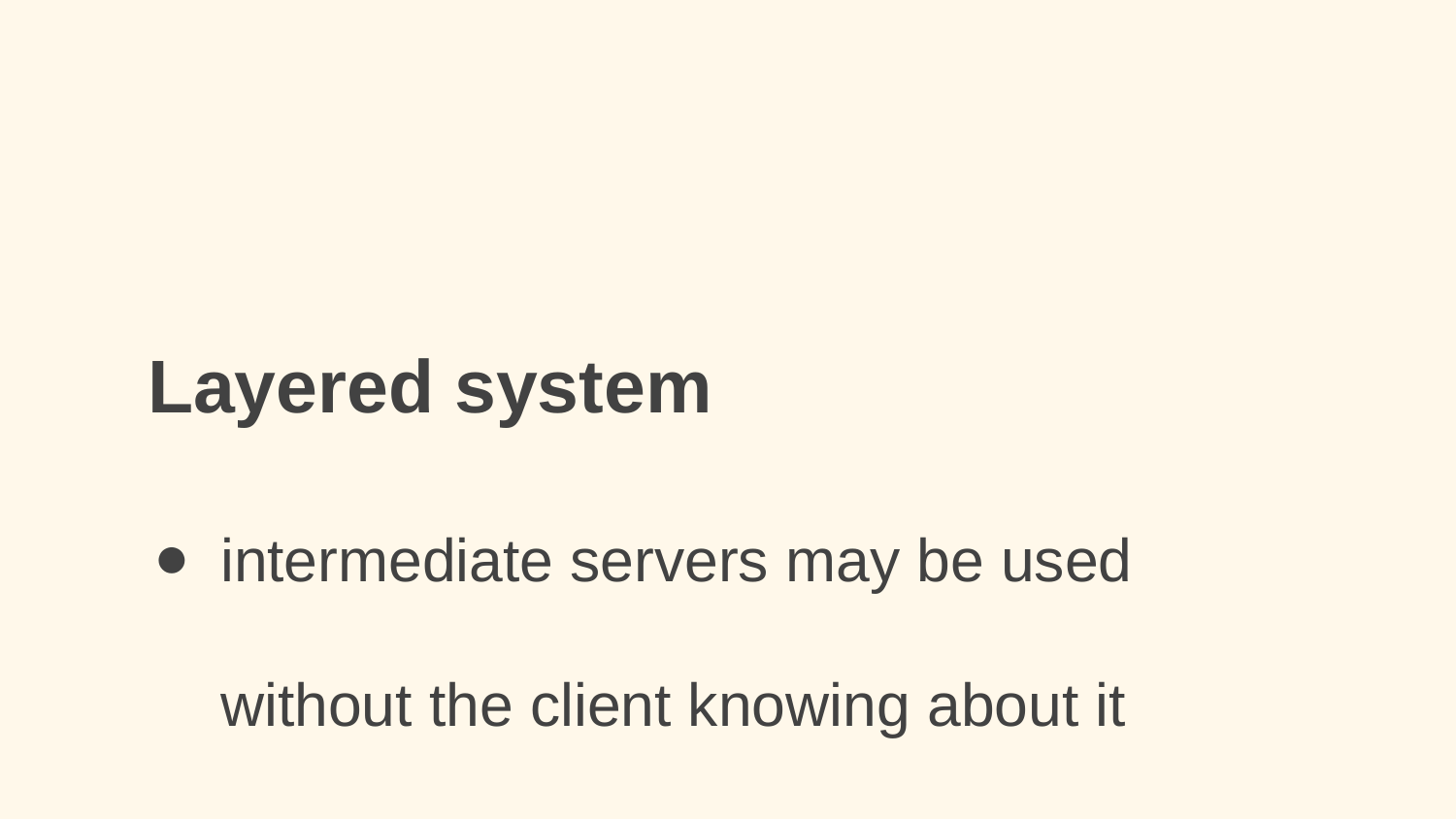

# Layered system
intermediate servers may be used without the client knowing about it